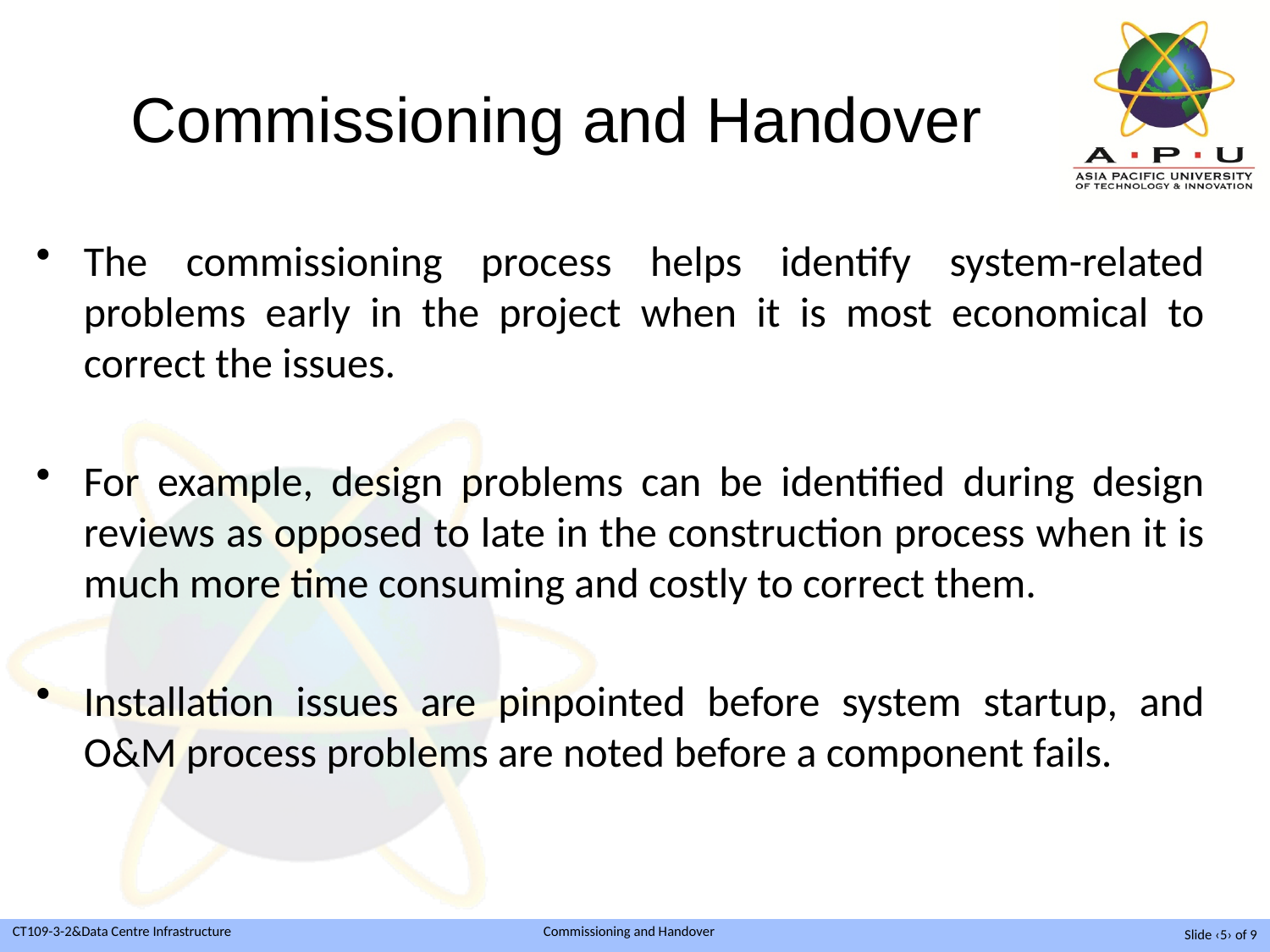

# Commissioning and Handover
The commissioning process helps identify system-related problems early in the project when it is most economical to correct the issues.

For example, design problems can be identified during design reviews as opposed to late in the construction process when it is much more time consuming and costly to correct them.

Installation issues are pinpointed before system startup, and O&M process problems are noted before a component fails.
Slide ‹5› of 9